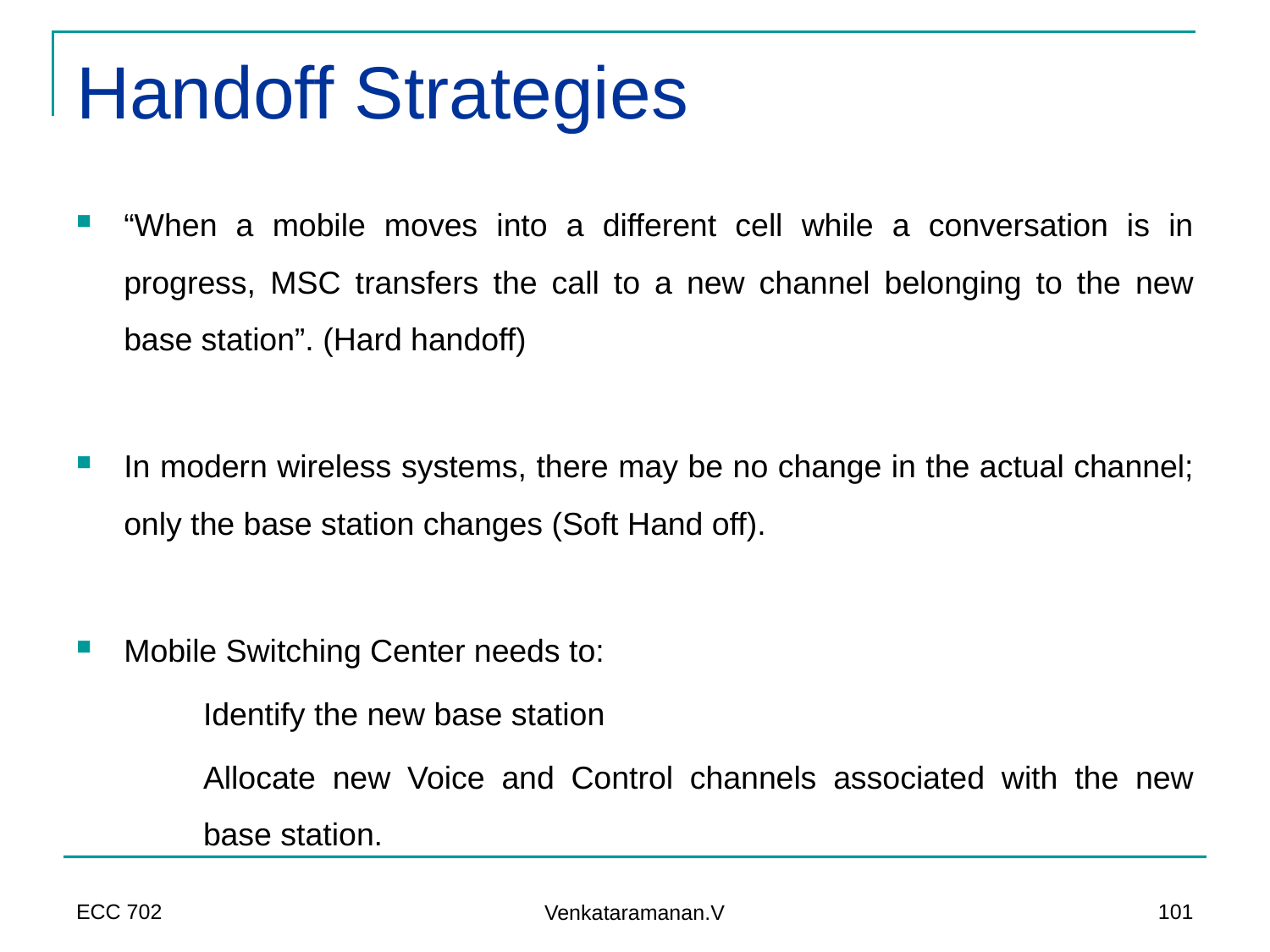

# Handoff Strategies
“When a mobile moves into a different cell while a conversation is in progress, MSC transfers the call to a new channel belonging to the new base station”. (Hard handoff)

In modern wireless systems, there may be no change in the actual channel; only the base station changes (Soft Hand off).

Mobile Switching Center needs to:
	Identify the new base station
	Allocate new Voice and Control channels associated with the new 	base station.

ECC 702
101
Venkataramanan.V